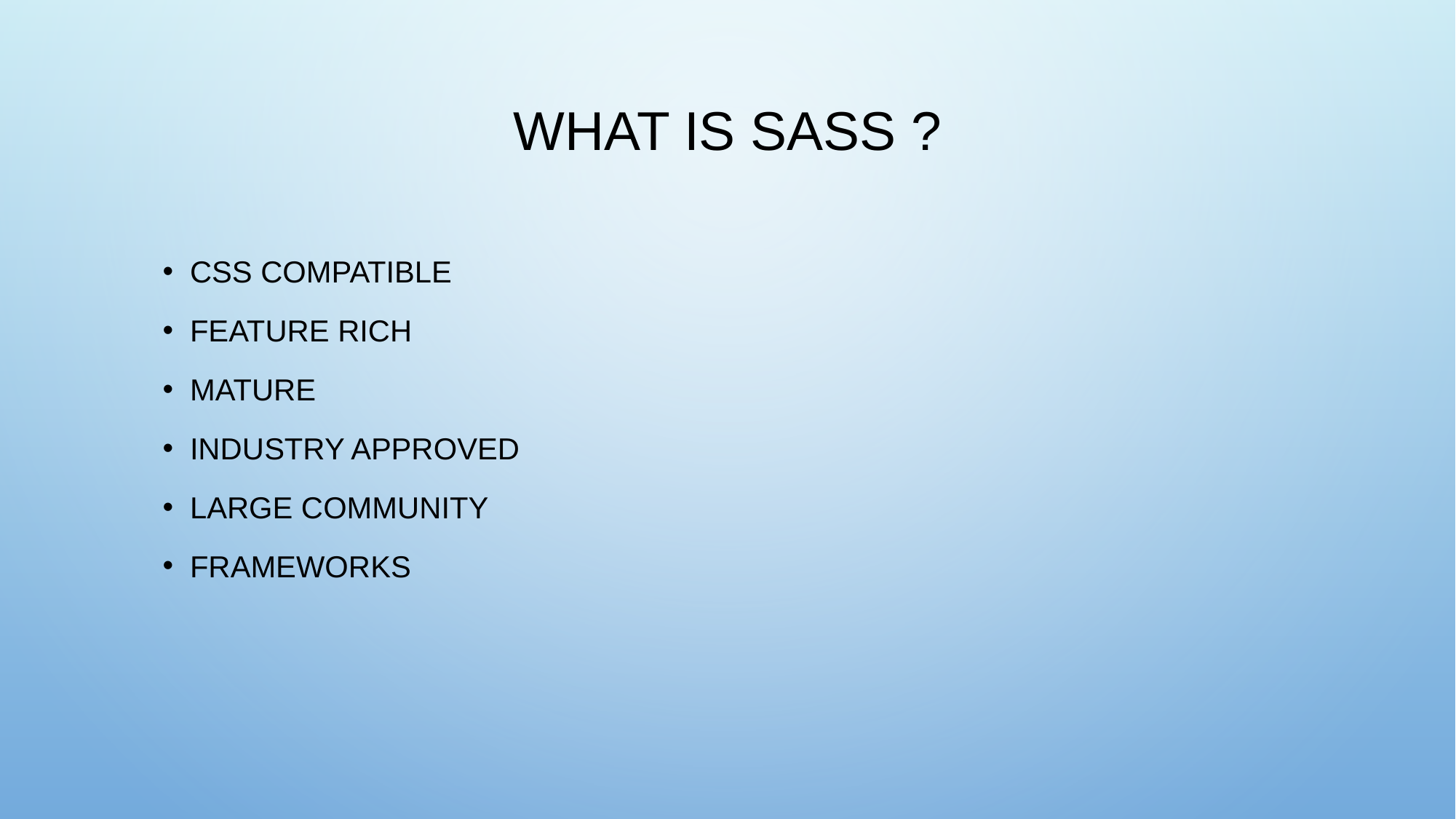

# What is sass ?
Css compatible
Feature rich
Mature
Industry approved
Large community
frameworks